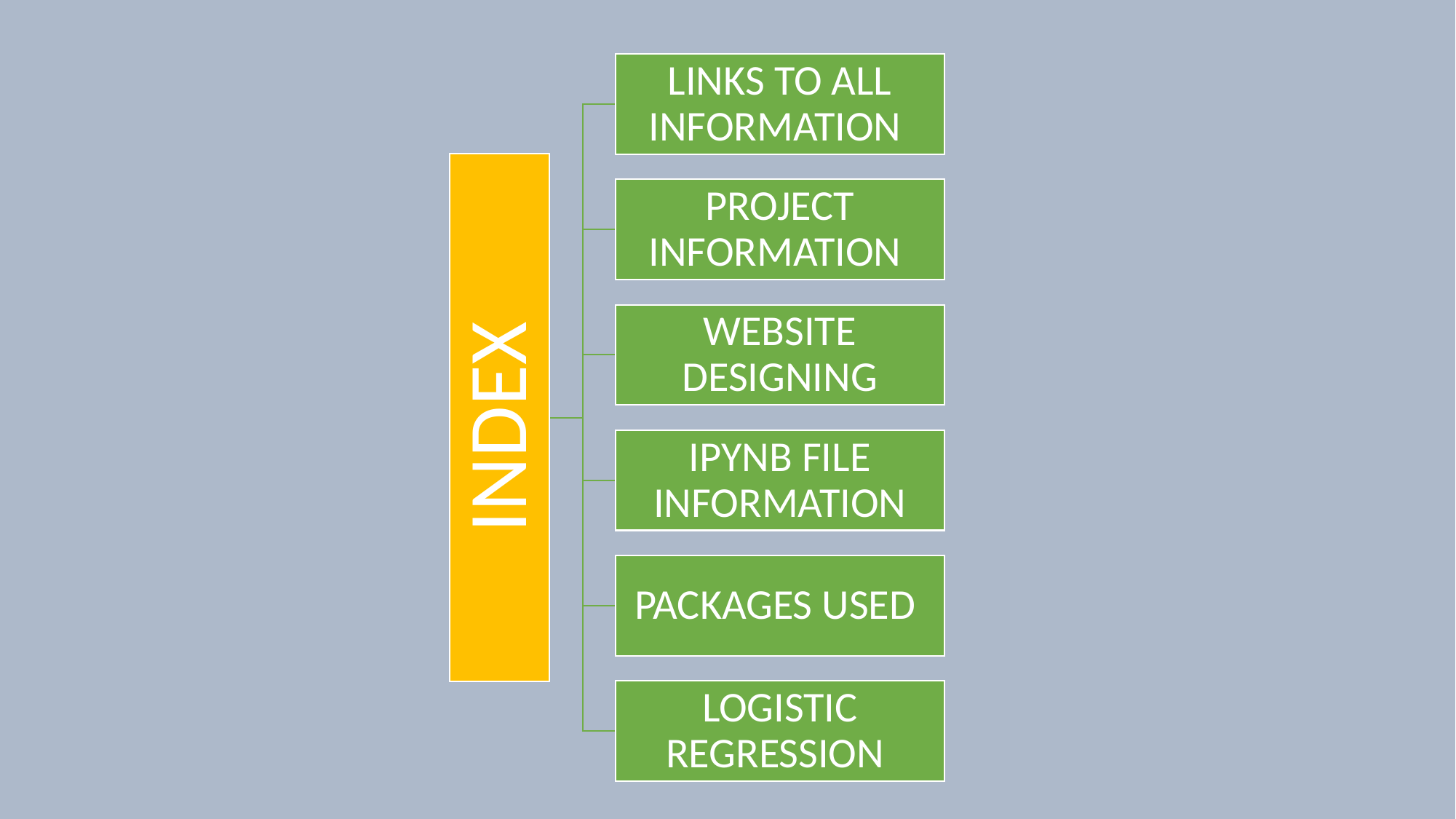

INDEX
LINKS TO ALL INFORMATION
PROJECT INFORMATION
WEBSITE DESIGNING
IPYNB FILE INFORMATION
PACKAGES USED
LOGISTIC REGRESSION